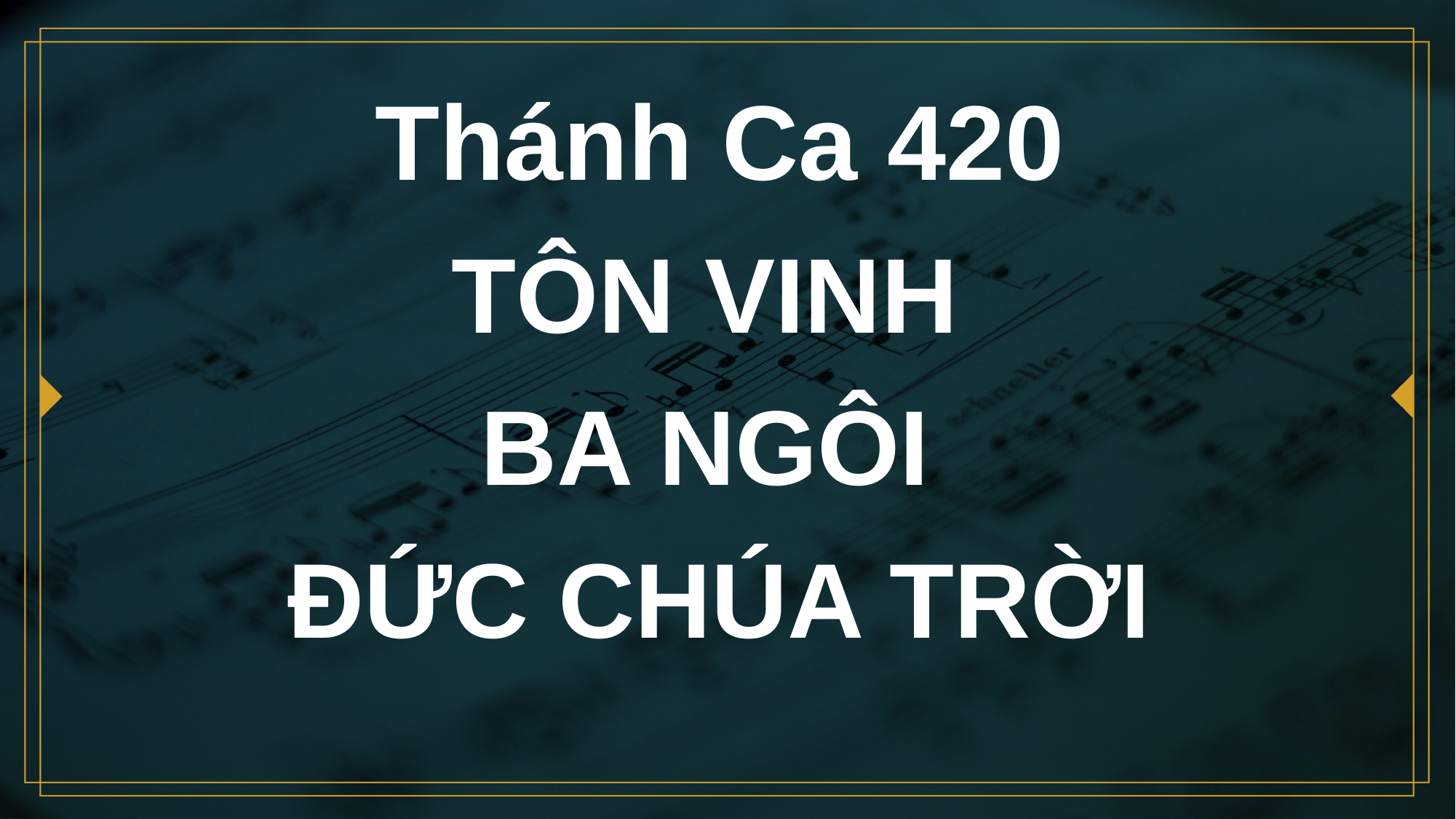

# Thánh Ca 420 TÔN VINH BA NGÔI ĐỨC CHÚA TRỜI